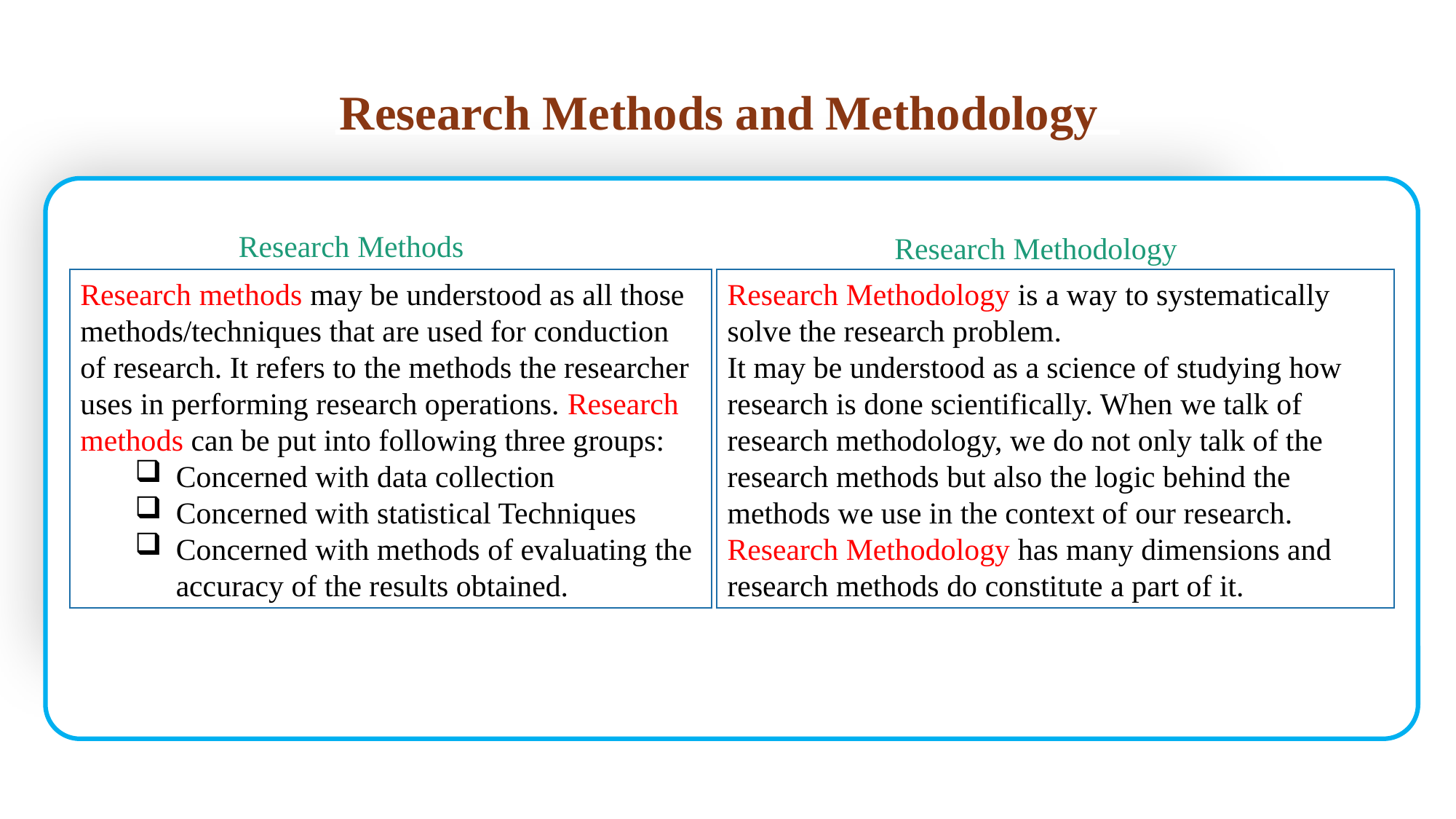

Research Methods and Methodology

Research Methods
Research Methodology
Research Methodology is a way to systematically solve the research problem.
It may be understood as a science of studying how research is done scientifically. When we talk of research methodology, we do not only talk of the research methods but also the logic behind the methods we use in the context of our research. Research Methodology has many dimensions and research methods do constitute a part of it.
Research methods may be understood as all those methods/techniques that are used for conduction of research. It refers to the methods the researcher uses in performing research operations. Research methods can be put into following three groups:
Concerned with data collection
Concerned with statistical Techniques
Concerned with methods of evaluating the accuracy of the results obtained.
www.midocean.ae